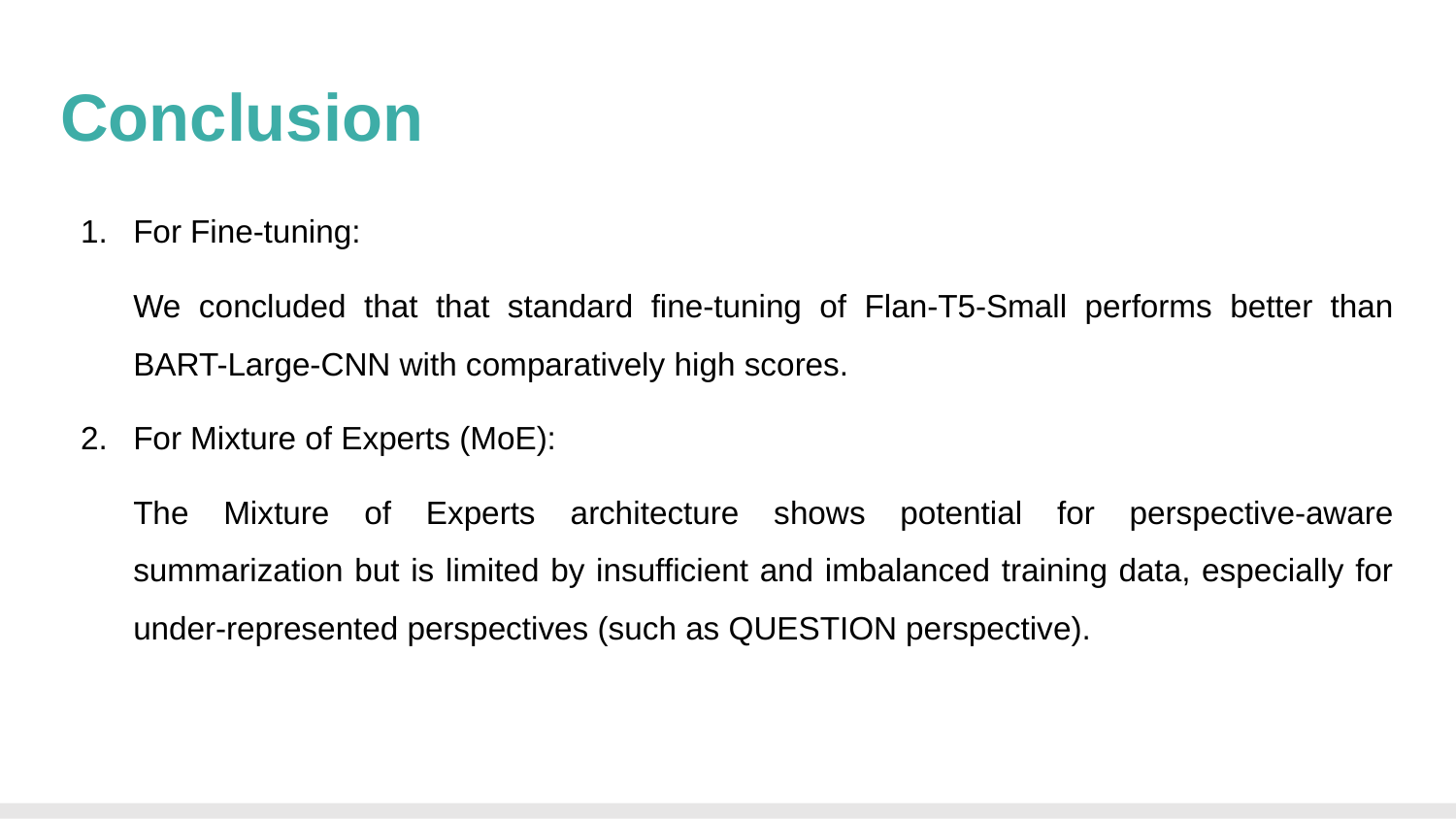

# Conclusion
For Fine-tuning:
We concluded that that standard fine-tuning of Flan-T5-Small performs better than BART-Large-CNN with comparatively high scores.
For Mixture of Experts (MoE):
The Mixture of Experts architecture shows potential for perspective-aware summarization but is limited by insufficient and imbalanced training data, especially for under-represented perspectives (such as QUESTION perspective).